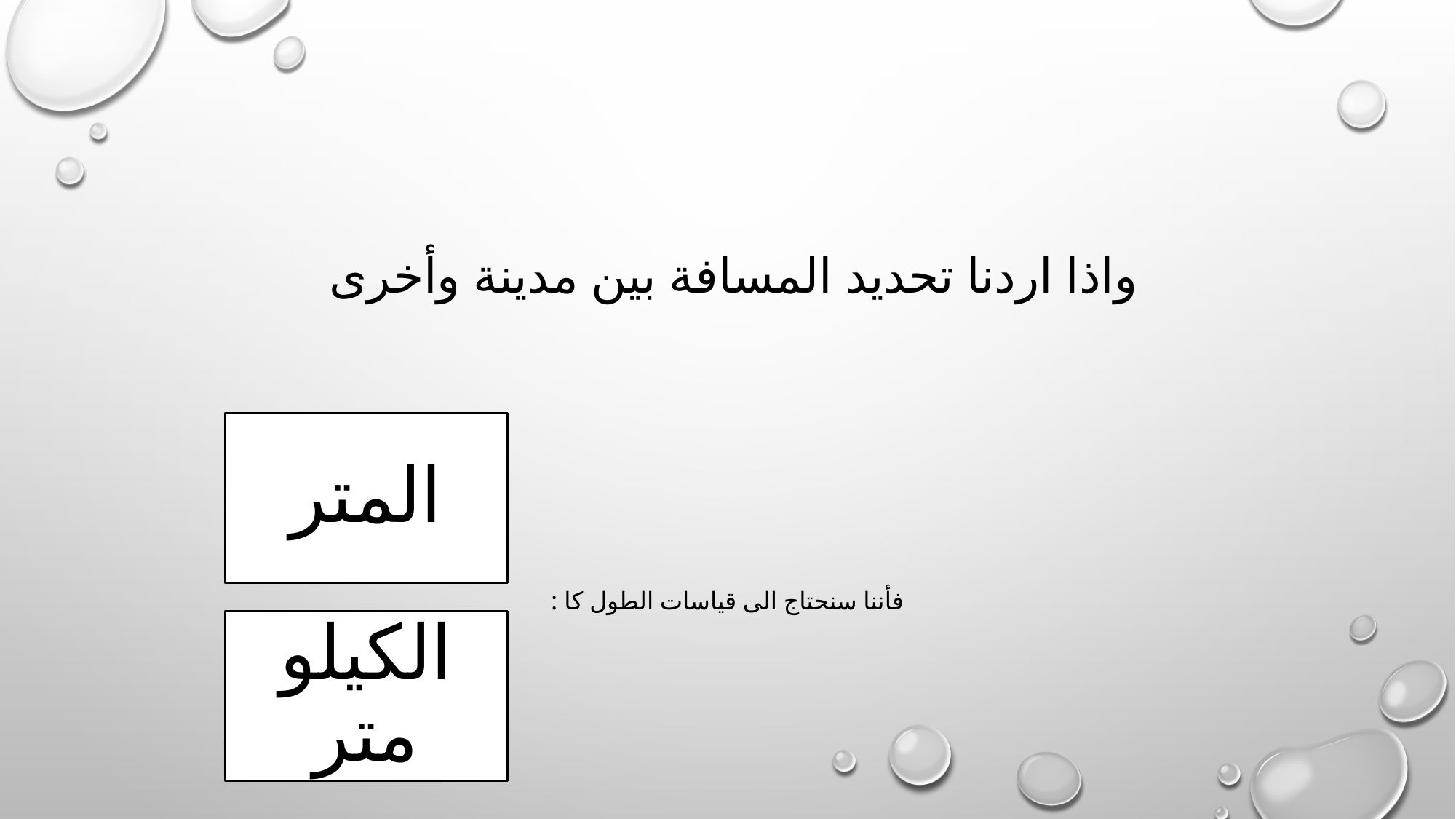

# واذا اردنا تحديد المسافة بين مدينة وأخرى
المتر
الكيلو متر
فأننا سنحتاج الى قياسات الطول كا :